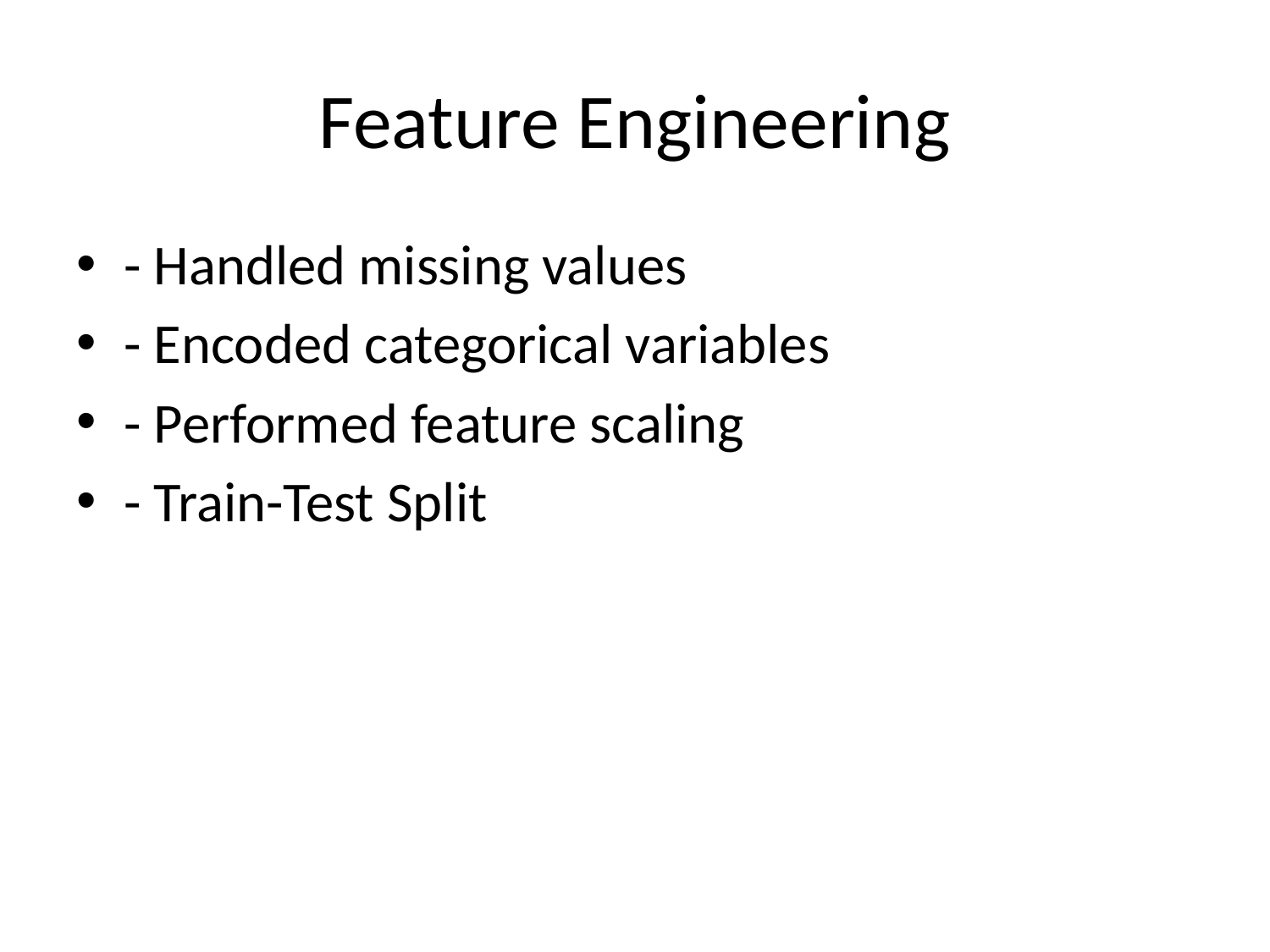

# Feature Engineering
- Handled missing values
- Encoded categorical variables
- Performed feature scaling
- Train-Test Split